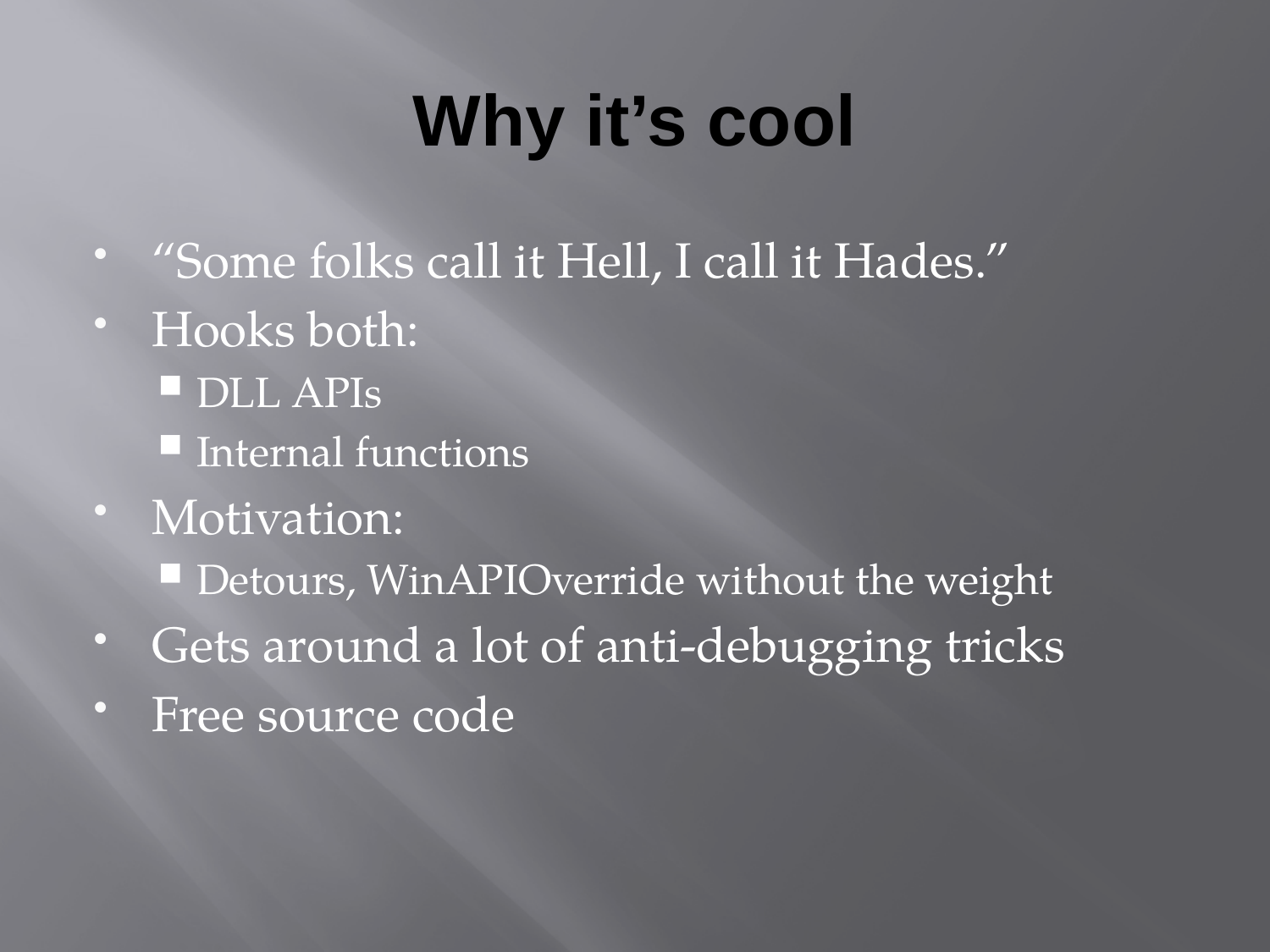

# Why it’s cool
“Some folks call it Hell, I call it Hades.”
Hooks both:
DLL APIs
Internal functions
Motivation:
Detours, WinAPIOverride without the weight
Gets around a lot of anti-debugging tricks
Free source code